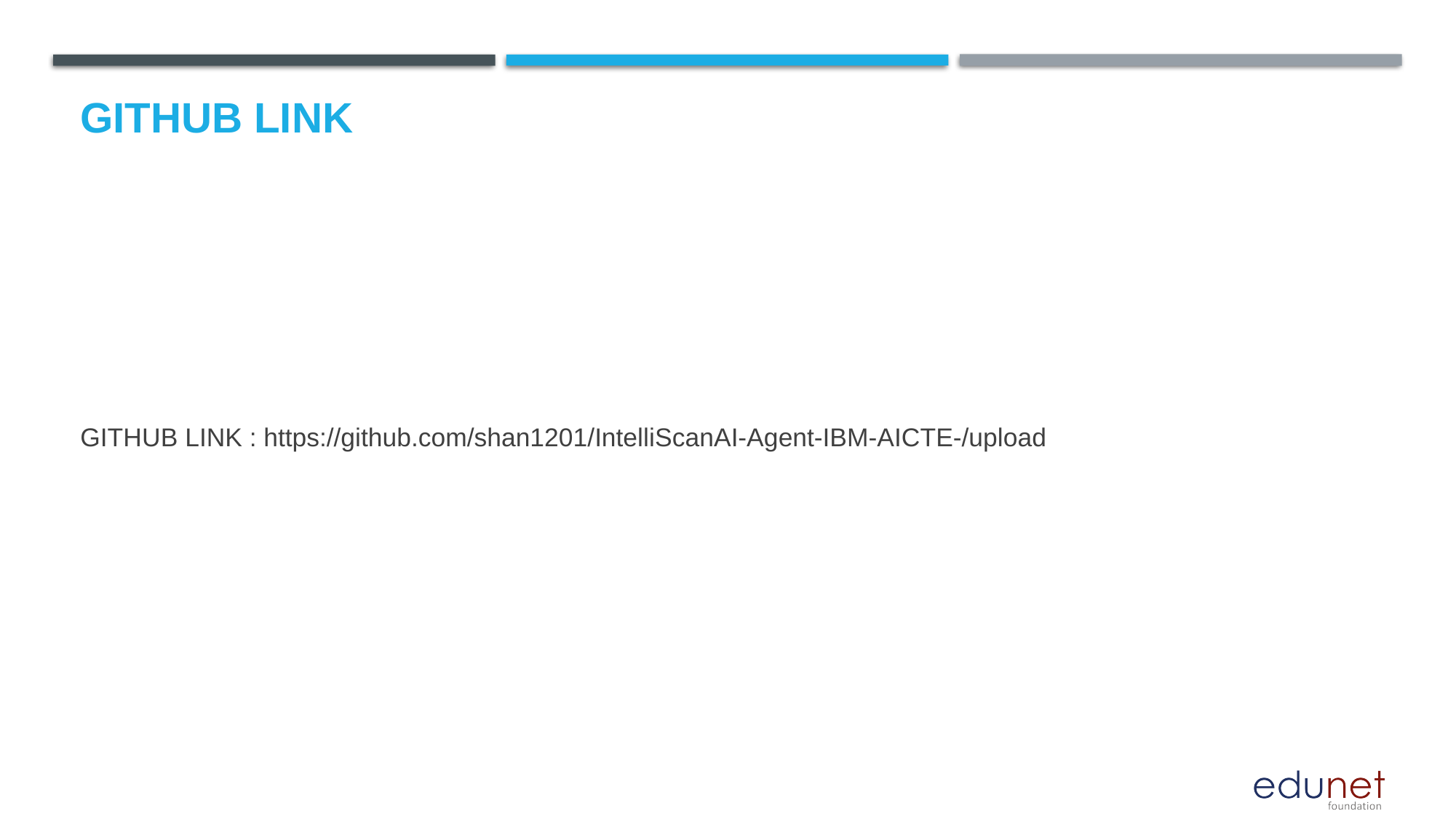

# GitHub Link
GITHUB LINK : https://github.com/shan1201/IntelliScanAI-Agent-IBM-AICTE-/upload